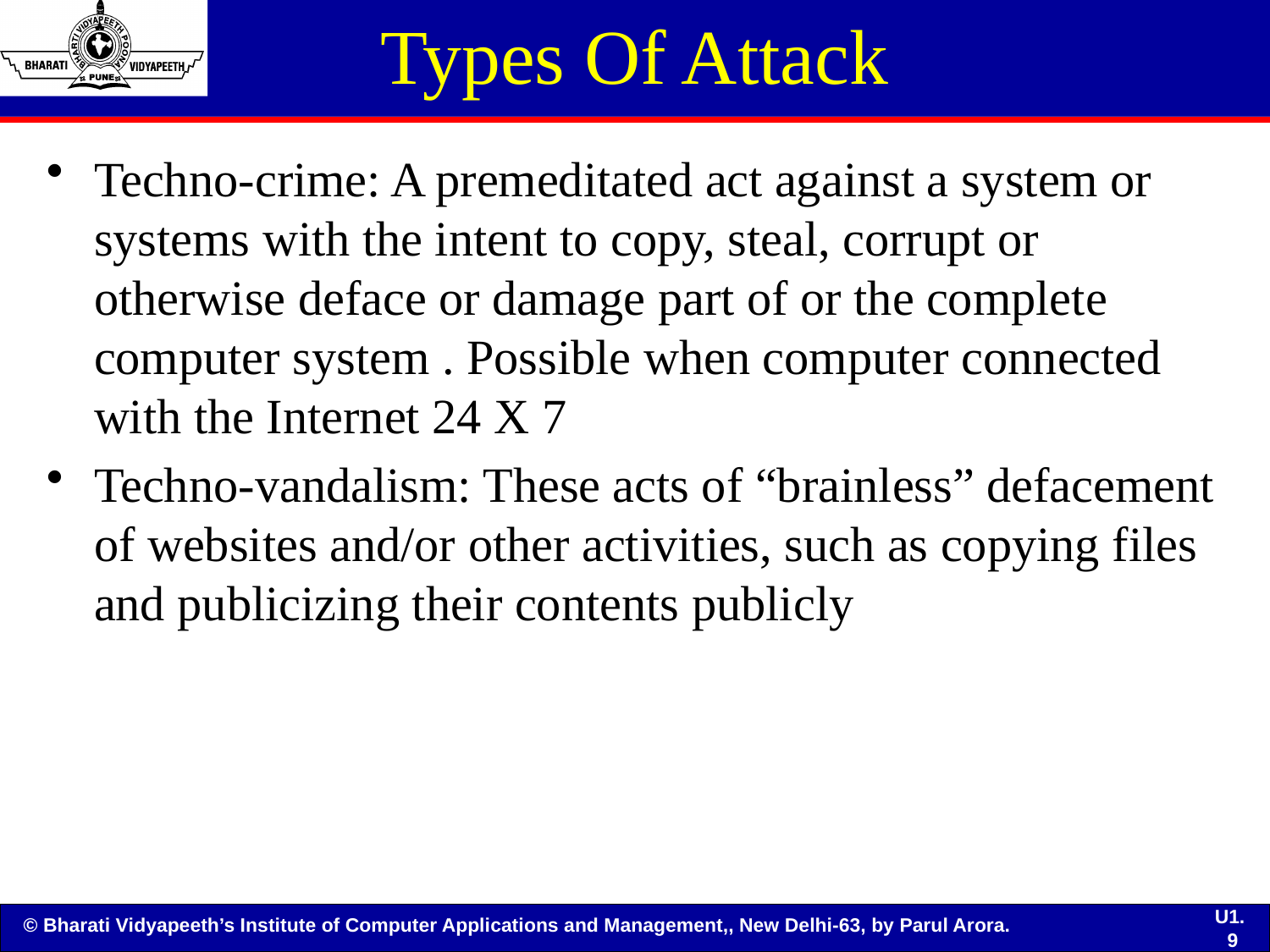

# Types Of Attack
Techno-crime: A premeditated act against a system or systems with the intent to copy, steal, corrupt or otherwise deface or damage part of or the complete computer system . Possible when computer connected with the Internet 24 X 7
Techno-vandalism: These acts of “brainless” defacement of websites and/or other activities, such as copying files and publicizing their contents publicly